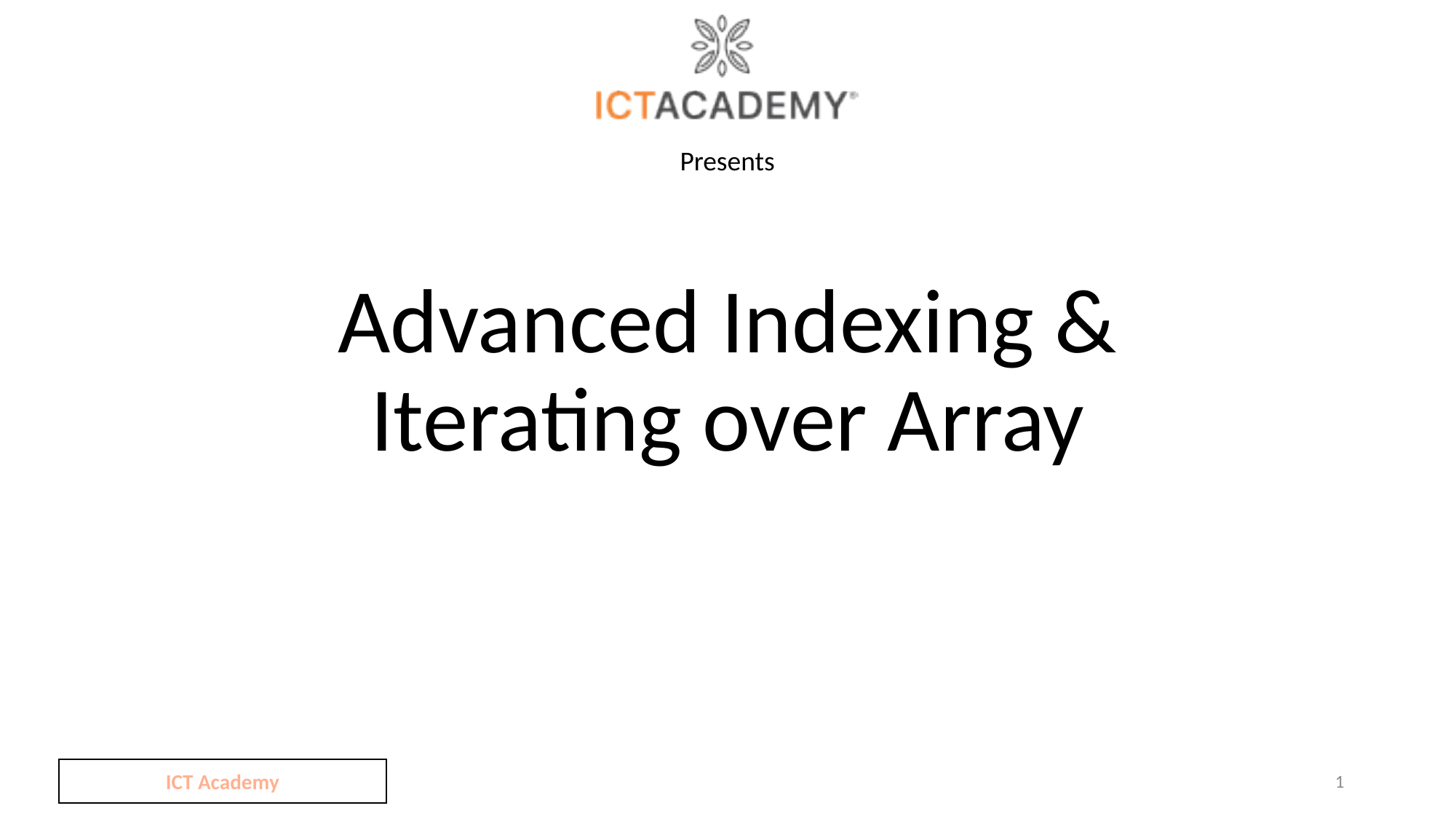

# Advanced Indexing & Iterating over Array
ICT Academy
1